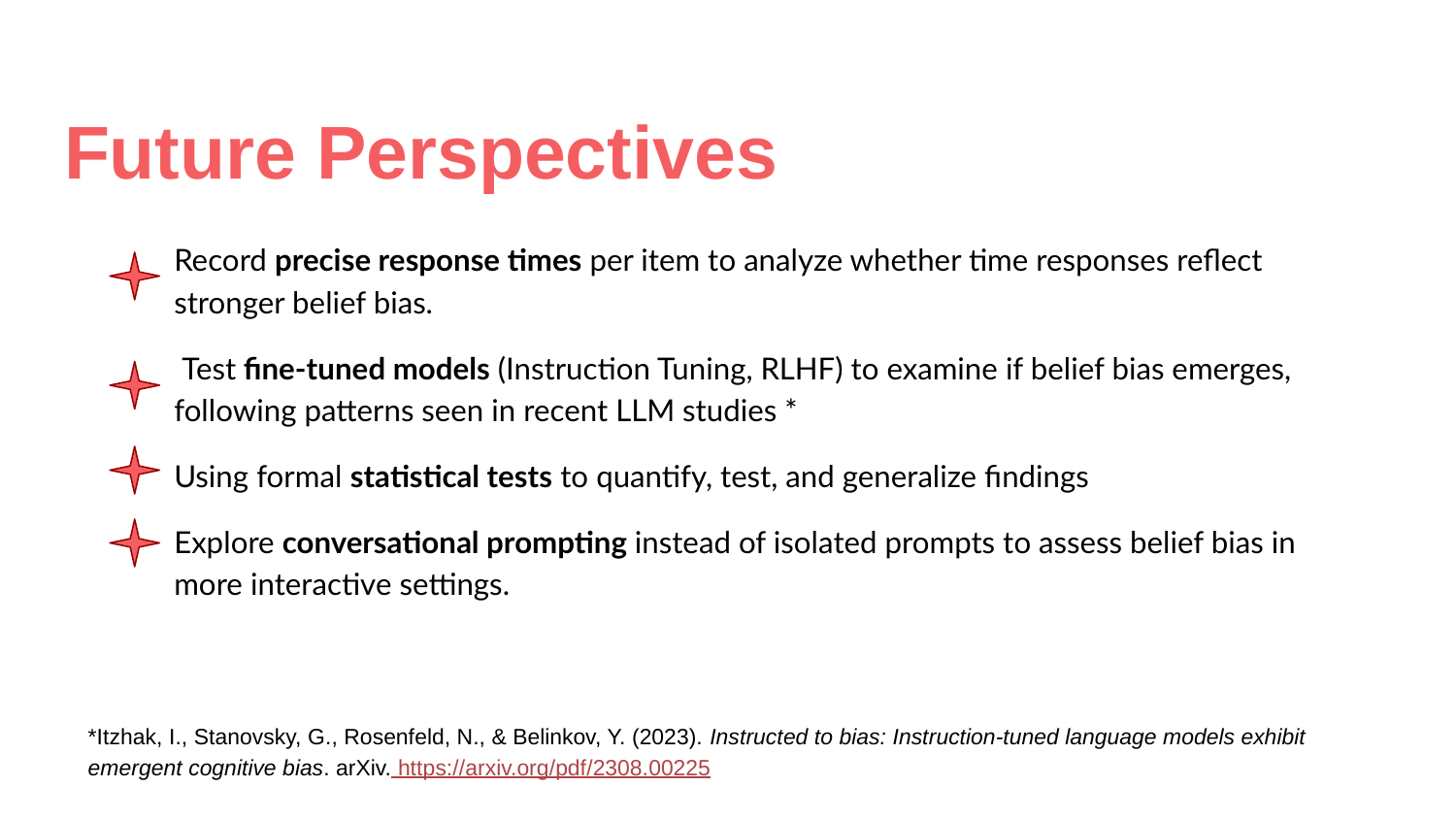

# Future Perspectives
Record precise response times per item to analyze whether time responses reflect stronger belief bias.
 Test fine-tuned models (Instruction Tuning, RLHF) to examine if belief bias emerges, following patterns seen in recent LLM studies *
Using formal statistical tests to quantify, test, and generalize findings
Explore conversational prompting instead of isolated prompts to assess belief bias in more interactive settings.

*Itzhak, I., Stanovsky, G., Rosenfeld, N., & Belinkov, Y. (2023). Instructed to bias: Instruction-tuned language models exhibit emergent cognitive bias. arXiv. https://arxiv.org/pdf/2308.00225